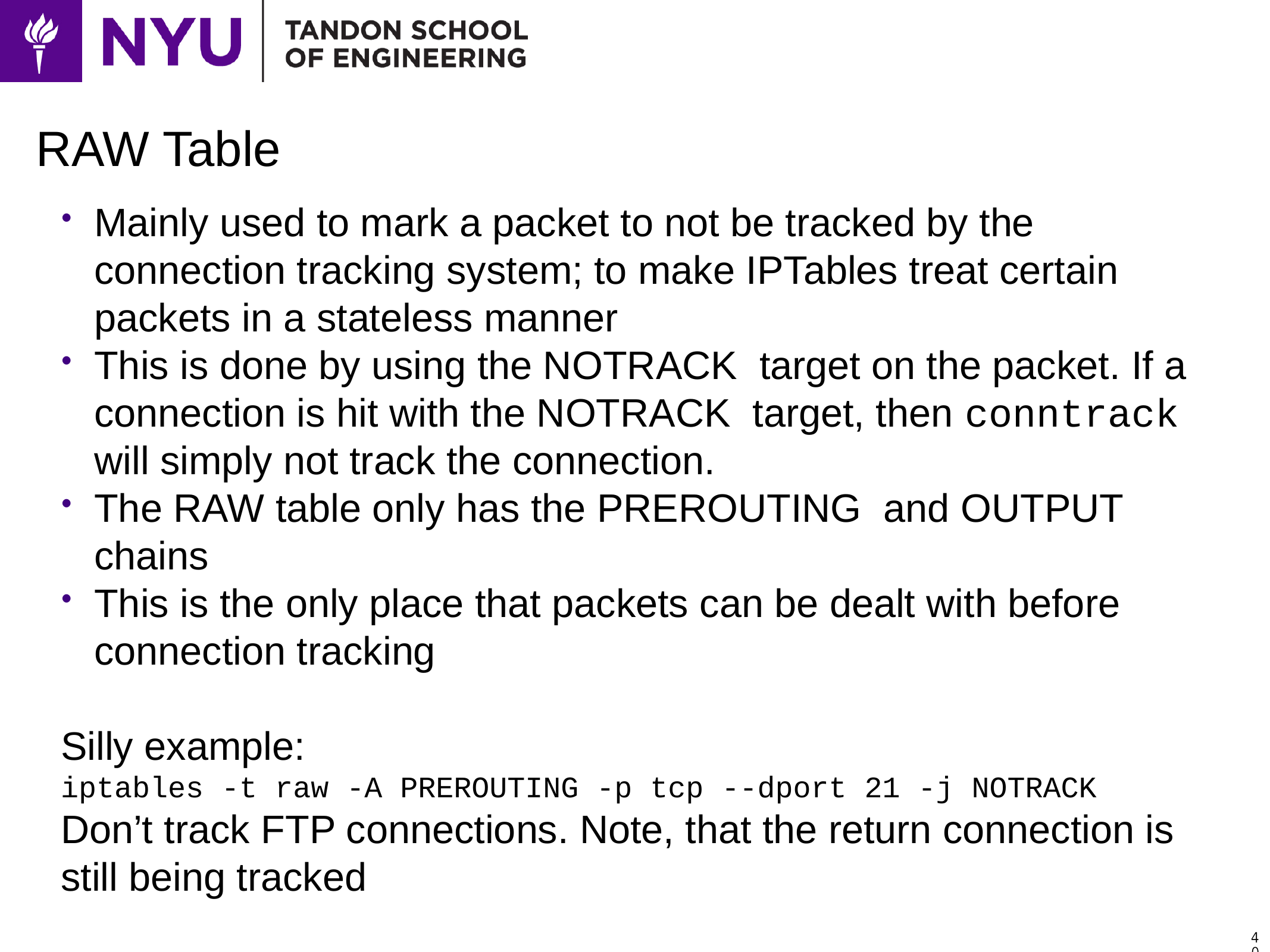

# RAW Table
Mainly used to mark a packet to not be tracked by the connection tracking system; to make IPTables treat certain packets in a stateless manner
This is done by using the NOTRACK  target on the packet. If a connection is hit with the NOTRACK  target, then conntrack will simply not track the connection.
The RAW table only has the PREROUTING  and OUTPUT  chains
This is the only place that packets can be dealt with before connection tracking

Silly example:
iptables -t raw -A PREROUTING -p tcp --dport 21 -j NOTRACK
Don’t track FTP connections. Note, that the return connection is still being tracked
40